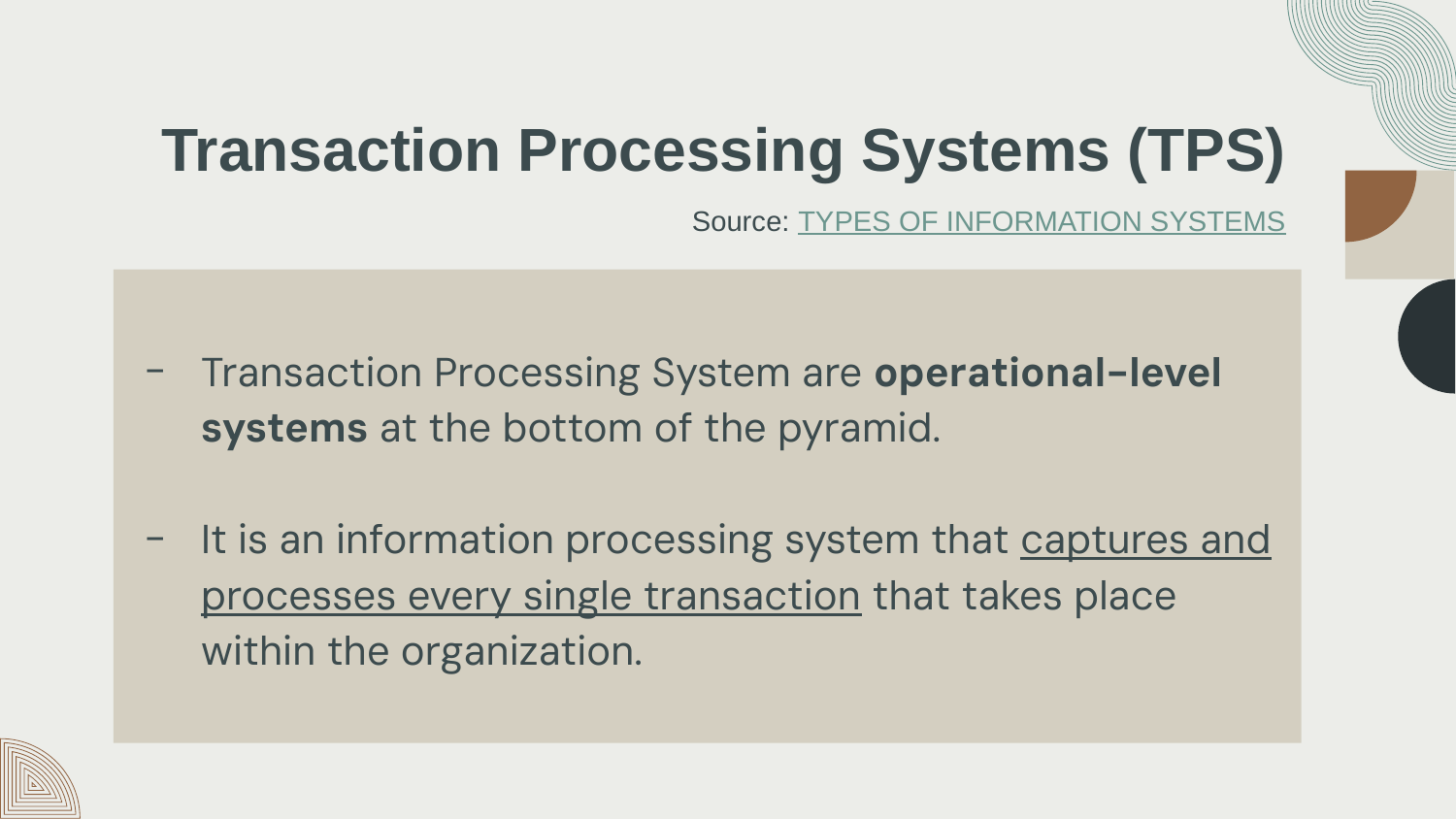

# Transaction Processing Systems (TPS)
Source: TYPES OF INFORMATION SYSTEMS
Transaction Processing System are operational-level systems at the bottom of the pyramid.

It is an information processing system that captures and processes every single transaction that takes place within the organization.